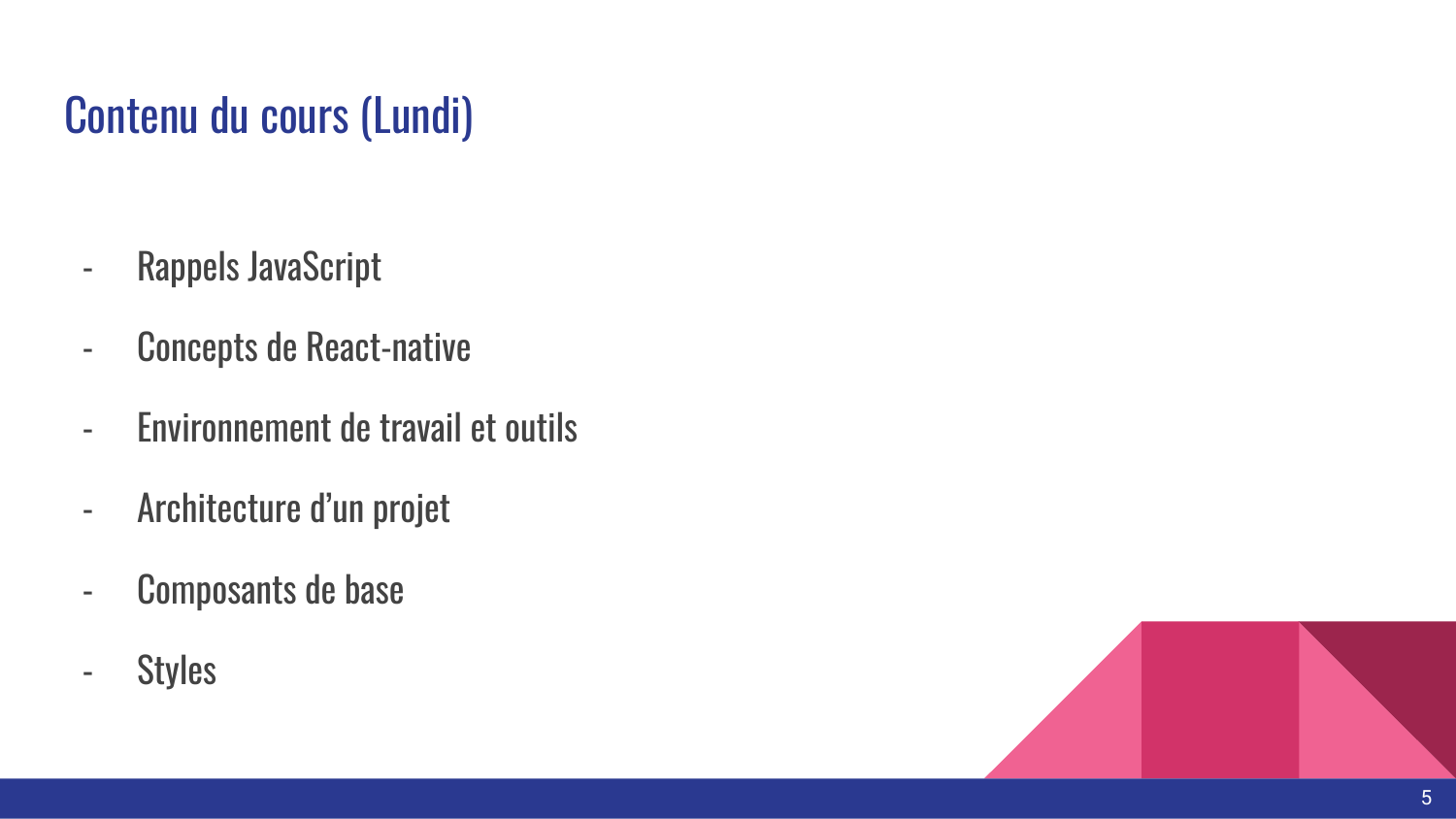

# Contenu du cours (Lundi)
Rappels JavaScript
Concepts de React-native
Environnement de travail et outils
Architecture d’un projet
Composants de base
Styles
5